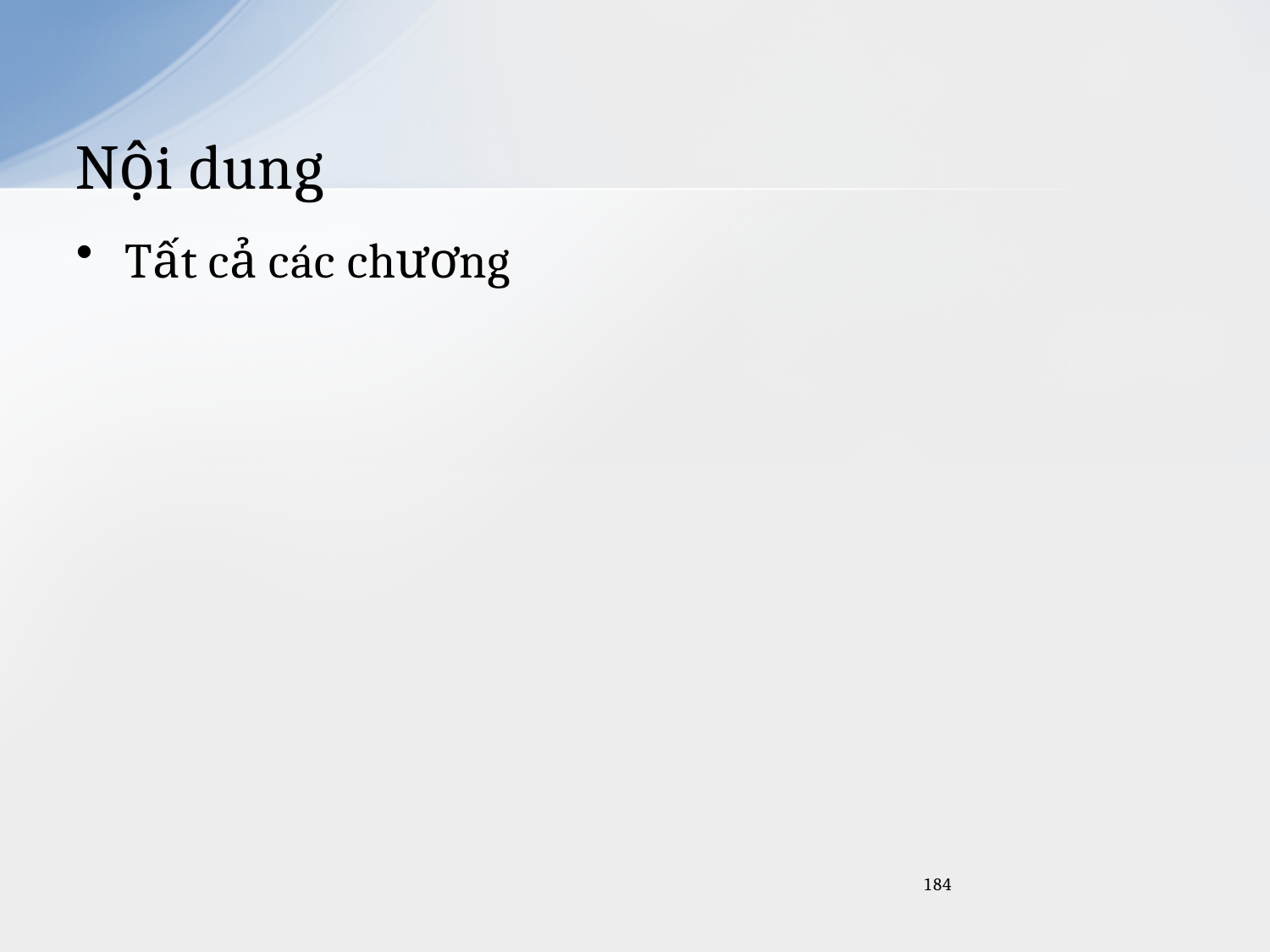

# Nội dung
Tất cả các chương
184